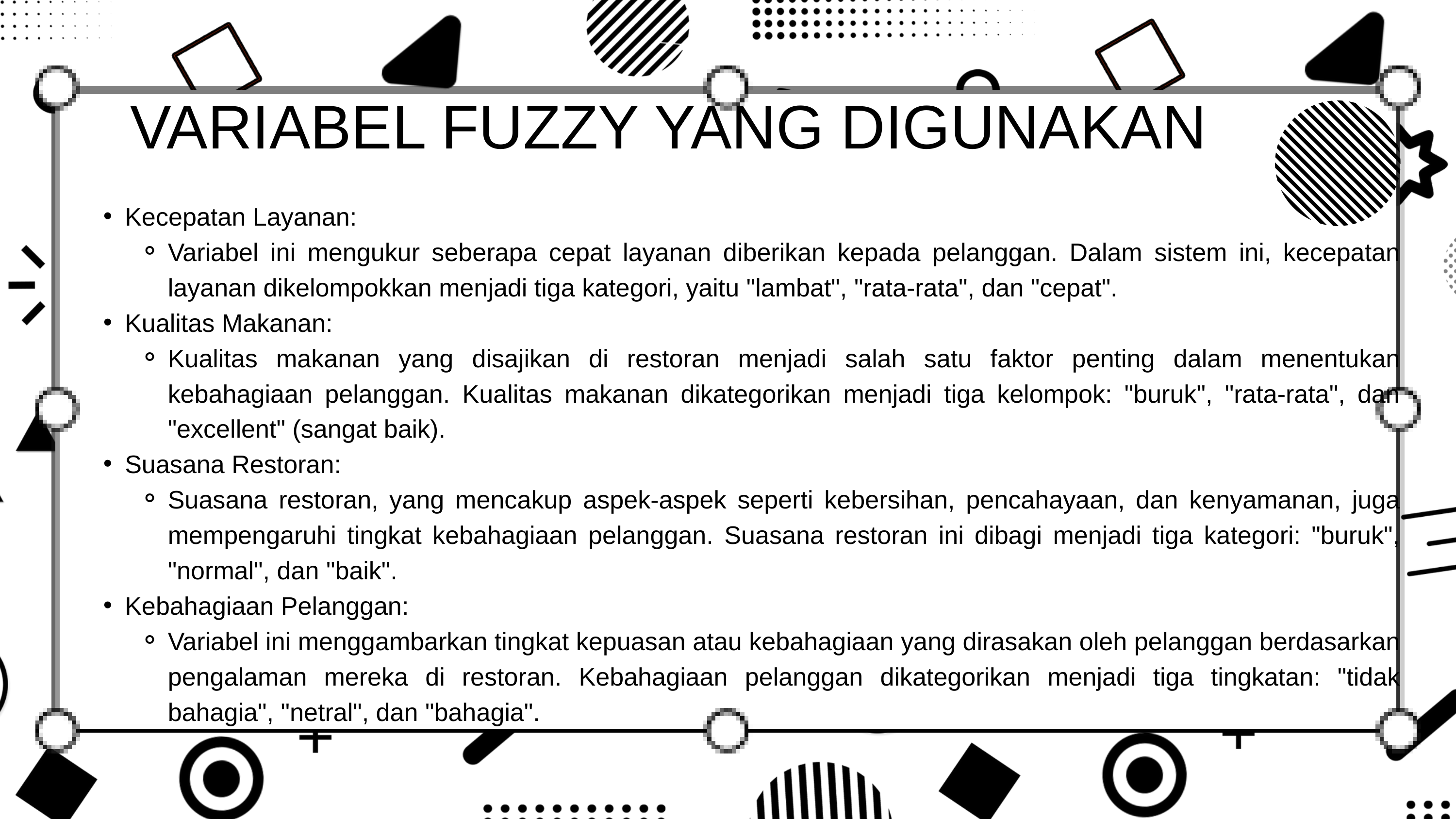

VARIABEL FUZZY YANG DIGUNAKAN
Kecepatan Layanan:
Variabel ini mengukur seberapa cepat layanan diberikan kepada pelanggan. Dalam sistem ini, kecepatan layanan dikelompokkan menjadi tiga kategori, yaitu "lambat", "rata-rata", dan "cepat".
Kualitas Makanan:
Kualitas makanan yang disajikan di restoran menjadi salah satu faktor penting dalam menentukan kebahagiaan pelanggan. Kualitas makanan dikategorikan menjadi tiga kelompok: "buruk", "rata-rata", dan "excellent" (sangat baik).
Suasana Restoran:
Suasana restoran, yang mencakup aspek-aspek seperti kebersihan, pencahayaan, dan kenyamanan, juga mempengaruhi tingkat kebahagiaan pelanggan. Suasana restoran ini dibagi menjadi tiga kategori: "buruk", "normal", dan "baik".
Kebahagiaan Pelanggan:
Variabel ini menggambarkan tingkat kepuasan atau kebahagiaan yang dirasakan oleh pelanggan berdasarkan pengalaman mereka di restoran. Kebahagiaan pelanggan dikategorikan menjadi tiga tingkatan: "tidak bahagia", "netral", dan "bahagia".